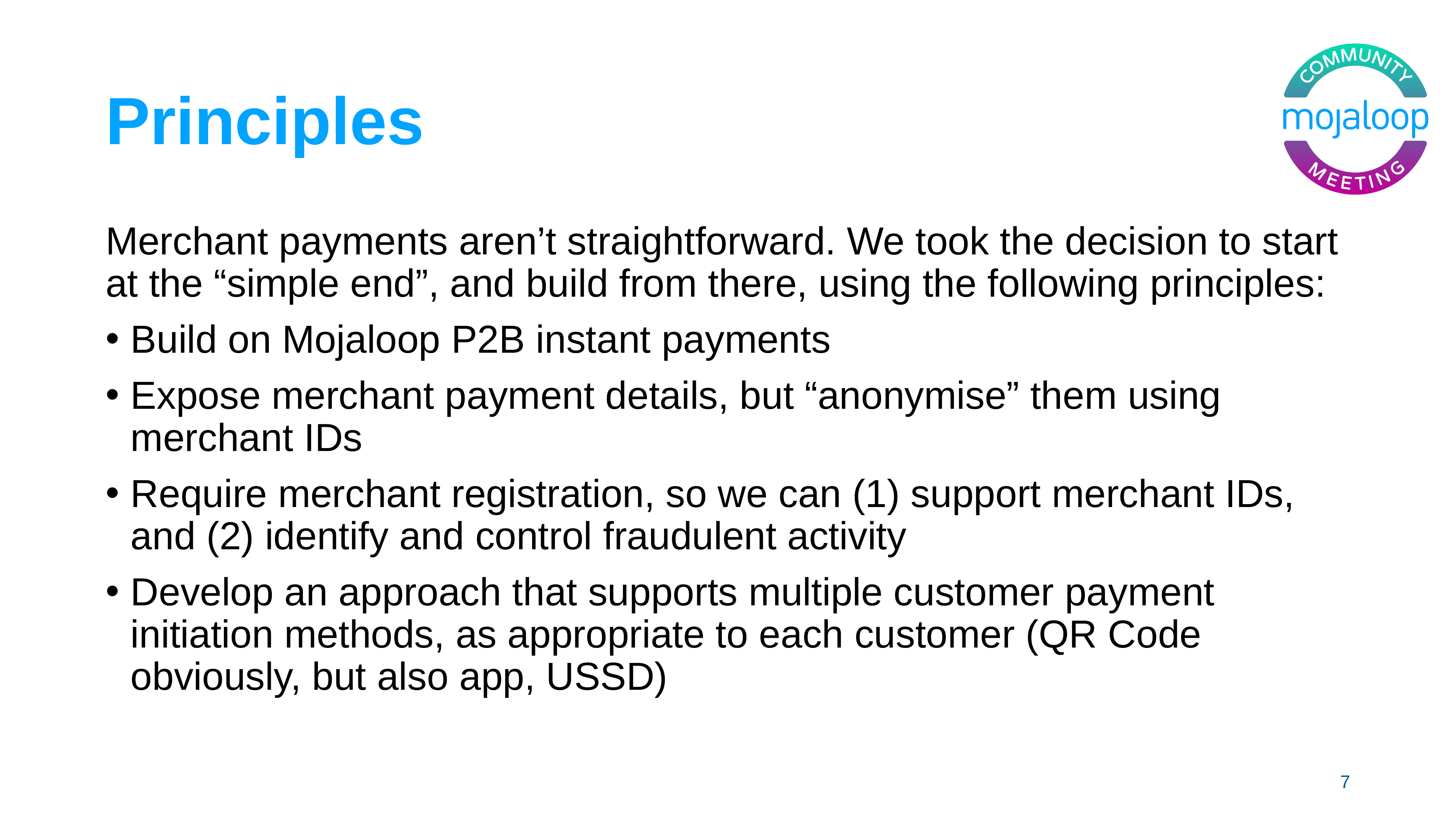

# Principles
Merchant payments aren’t straightforward. We took the decision to start at the “simple end”, and build from there, using the following principles:
Build on Mojaloop P2B instant payments
Expose merchant payment details, but “anonymise” them using merchant IDs
Require merchant registration, so we can (1) support merchant IDs, and (2) identify and control fraudulent activity
Develop an approach that supports multiple customer payment initiation methods, as appropriate to each customer (QR Code obviously, but also app, USSD)
7